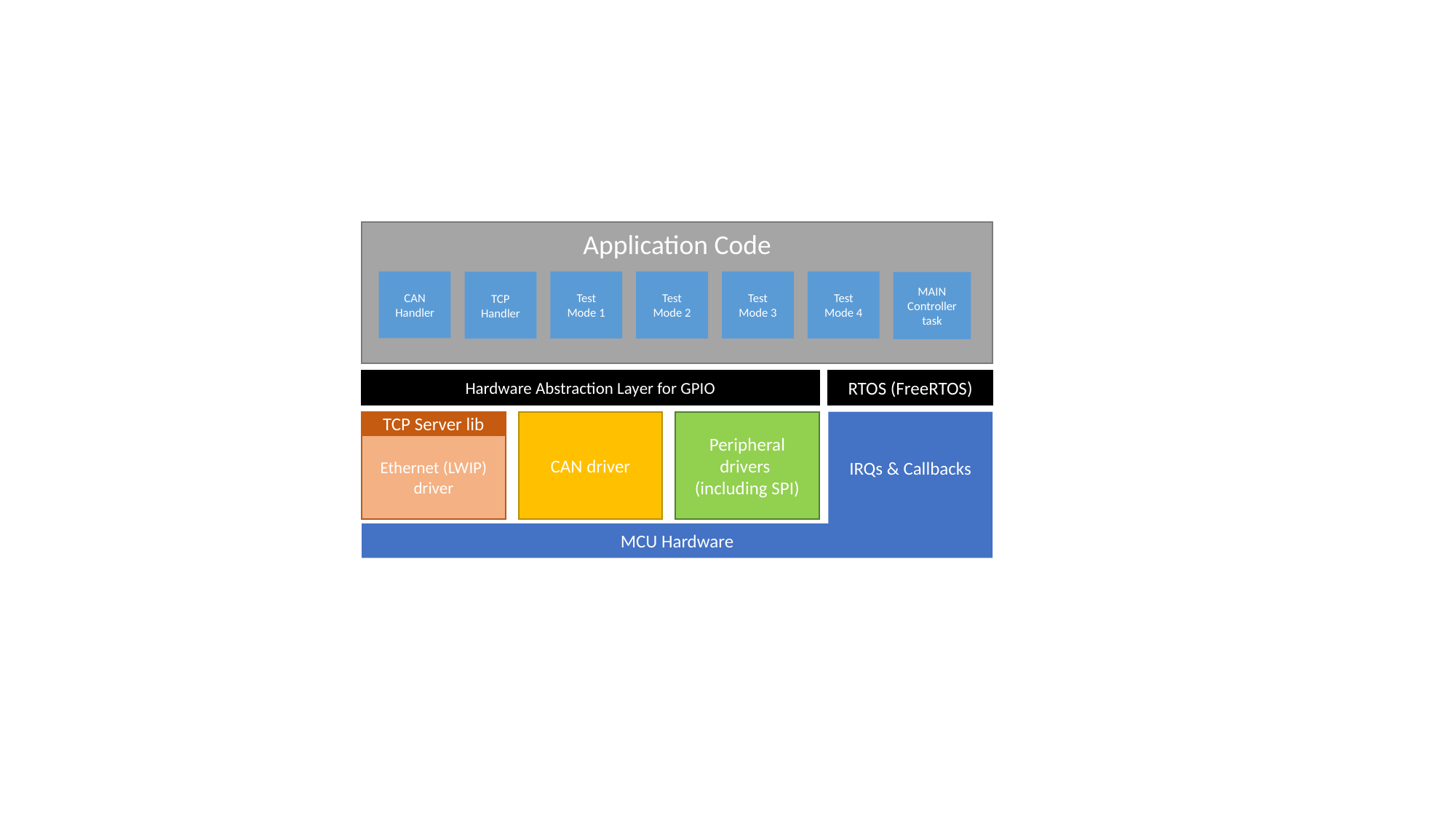

Application Code

CAN Handler
Test Mode 1
Test Mode 2
Test Mode 3
Test Mode 4
TCP Handler
MAIN Controller task
Hardware Abstraction Layer for GPIO
RTOS (FreeRTOS)
Peripheral drivers
(including SPI)
IRQs & Callbacks
TCP Server lib
CAN driver
Ethernet (LWIP) driver
MCU Hardware